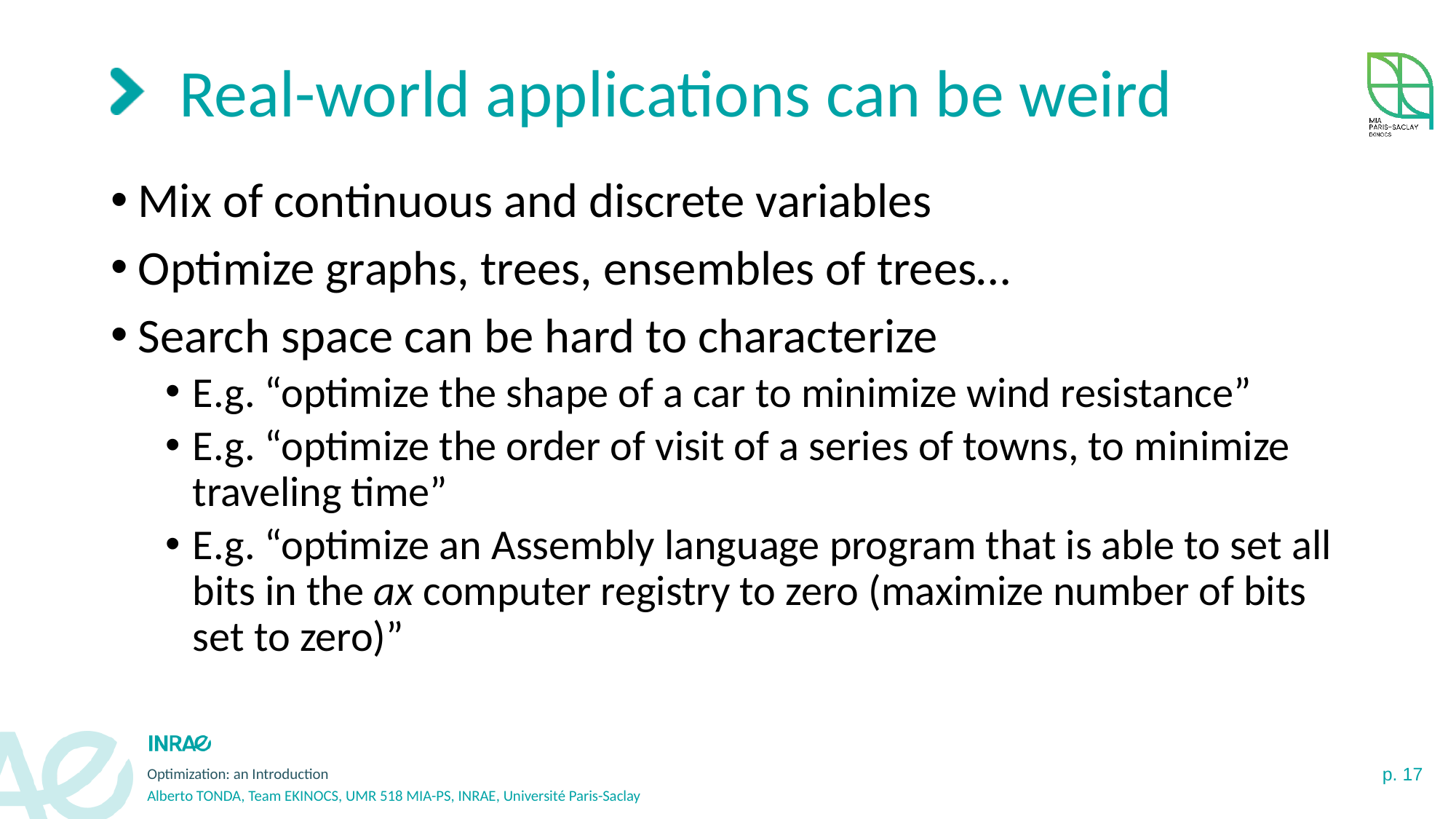

# Real-world applications can be weird
Mix of continuous and discrete variables
Optimize graphs, trees, ensembles of trees…
Search space can be hard to characterize
E.g. “optimize the shape of a car to minimize wind resistance”
E.g. “optimize the order of visit of a series of towns, to minimize traveling time”
E.g. “optimize an Assembly language program that is able to set all bits in the ax computer registry to zero (maximize number of bits set to zero)”